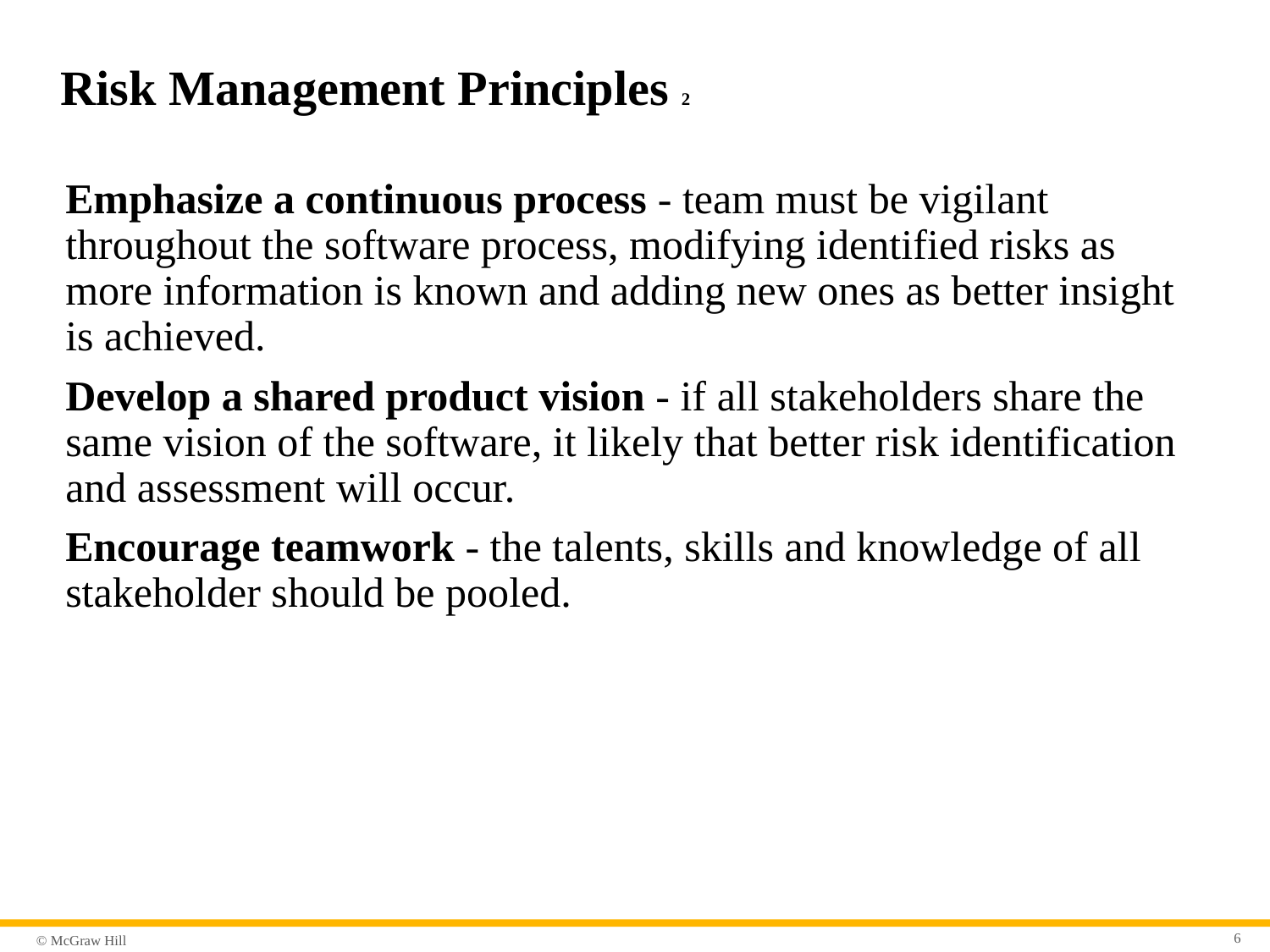

# Risk Management Principles 2
Emphasize a continuous process - team must be vigilant throughout the software process, modifying identified risks as more information is known and adding new ones as better insight is achieved.
Develop a shared product vision - if all stakeholders share the same vision of the software, it likely that better risk identification and assessment will occur.
Encourage teamwork - the talents, skills and knowledge of all stakeholder should be pooled.
6